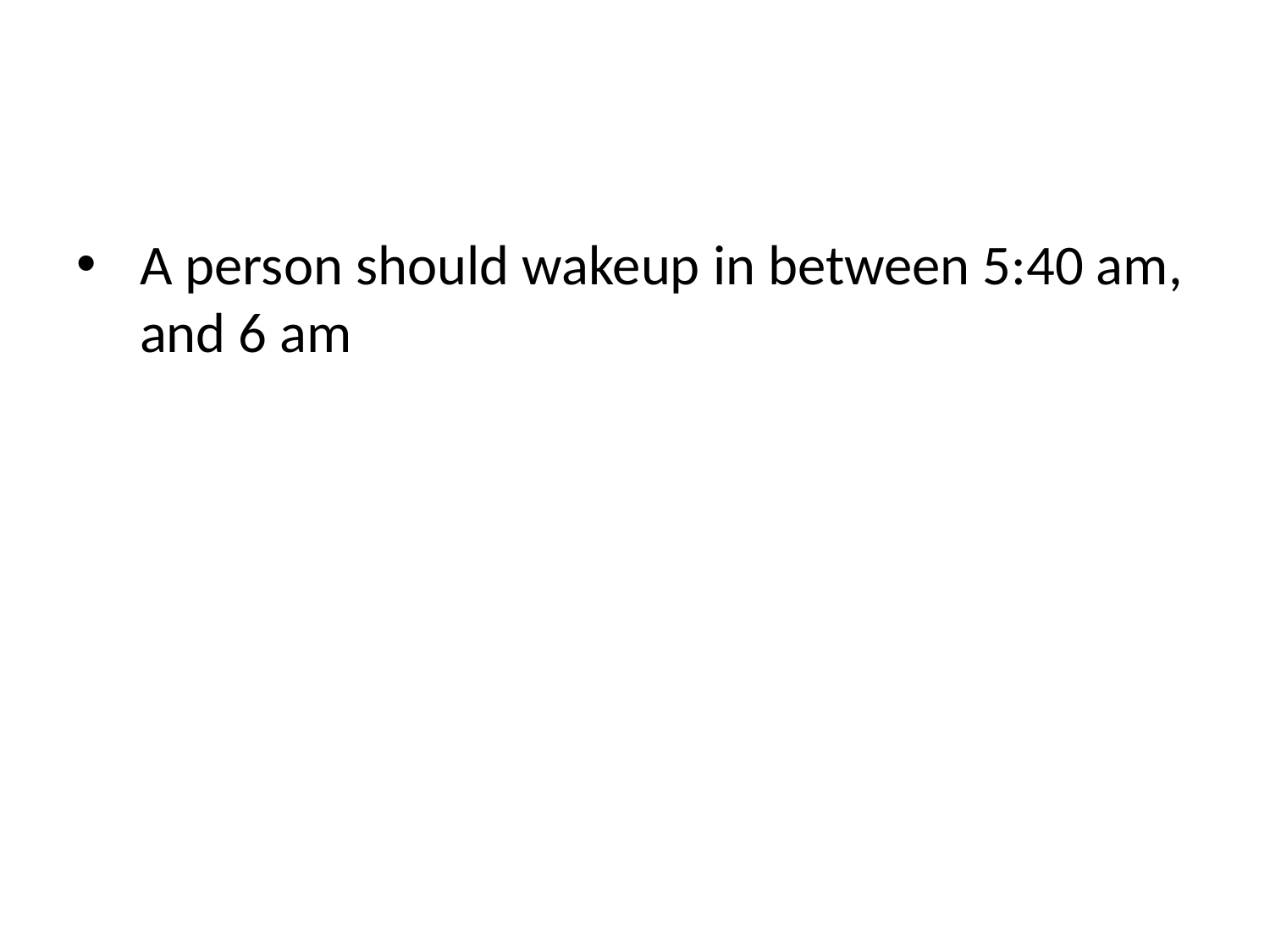

A person should wakeup in between 5:40 am, and 6 am